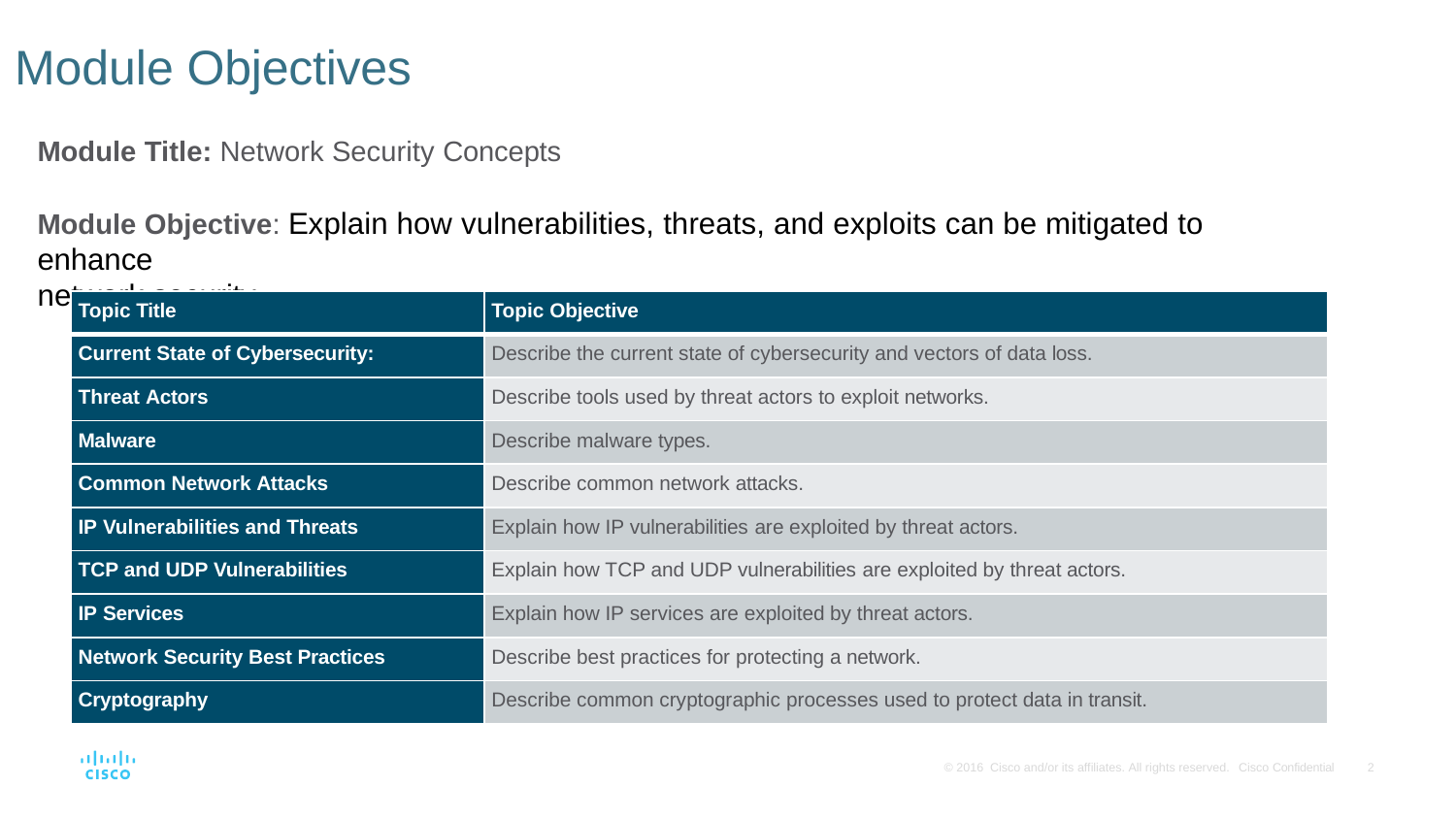

# Module Objectives
Module Title: Network Security Concepts

Module Objective: Explain how vulnerabilities, threats, and exploits can be mitigated to enhance
network security.
| Topic Title | Topic Objective |
| --- | --- |
| Current State of Cybersecurity: | Describe the current state of cybersecurity and vectors of data loss. |
| Threat Actors | Describe tools used by threat actors to exploit networks. |
| Malware | Describe malware types. |
| Common Network Attacks | Describe common network attacks. |
| IP Vulnerabilities and Threats | Explain how IP vulnerabilities are exploited by threat actors. |
| TCP and UDP Vulnerabilities | Explain how TCP and UDP vulnerabilities are exploited by threat actors. |
| IP Services | Explain how IP services are exploited by threat actors. |
| Network Security Best Practices | Describe best practices for protecting a network. |
| Cryptography | Describe common cryptographic processes used to protect data in transit. |
© 2016 Cisco and/or its affiliates. All rights reserved. Cisco Confidential
2